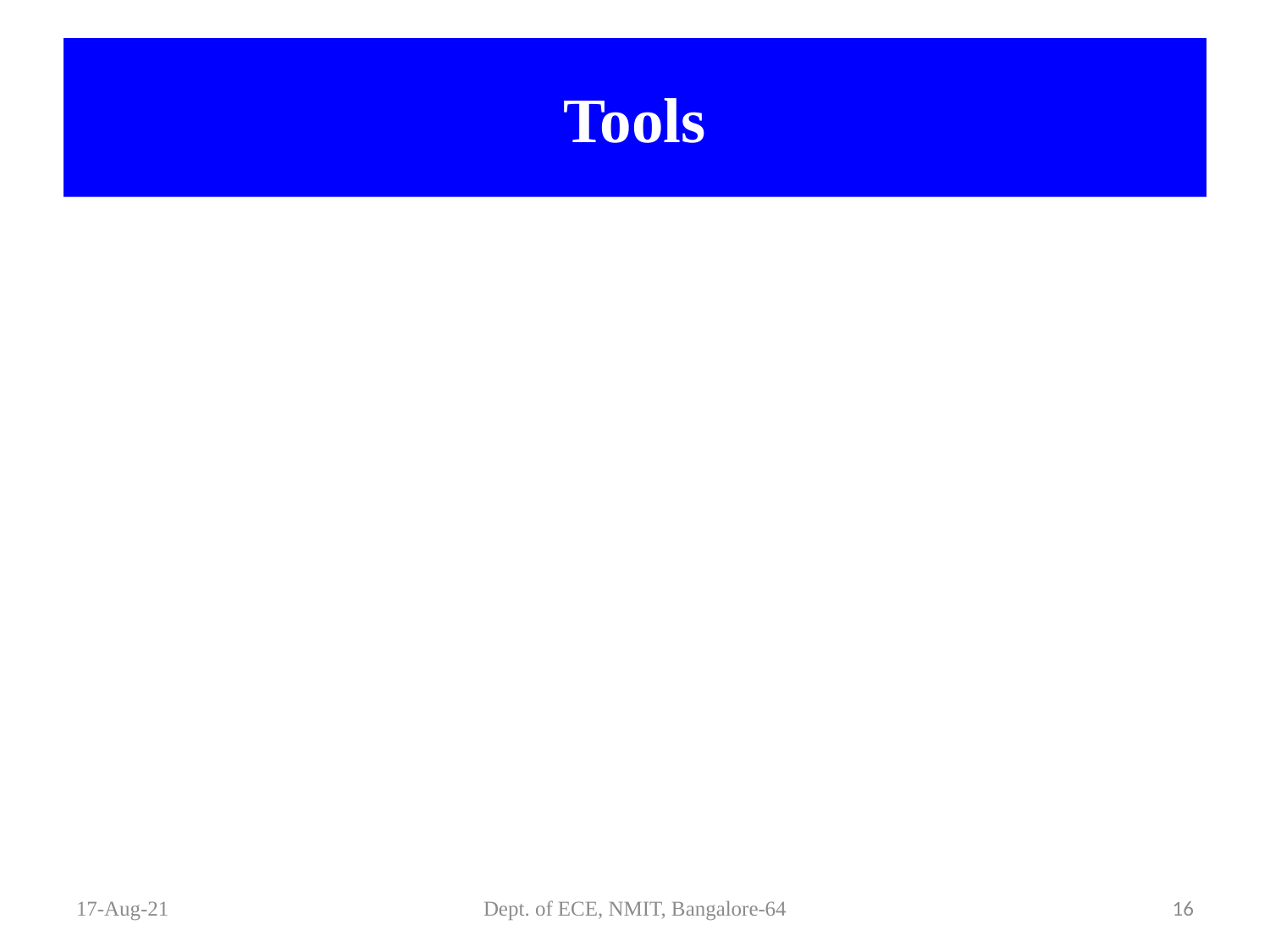

# Tools

17-Aug-21
Dept. of ECE, NMIT, Bangalore-64
16